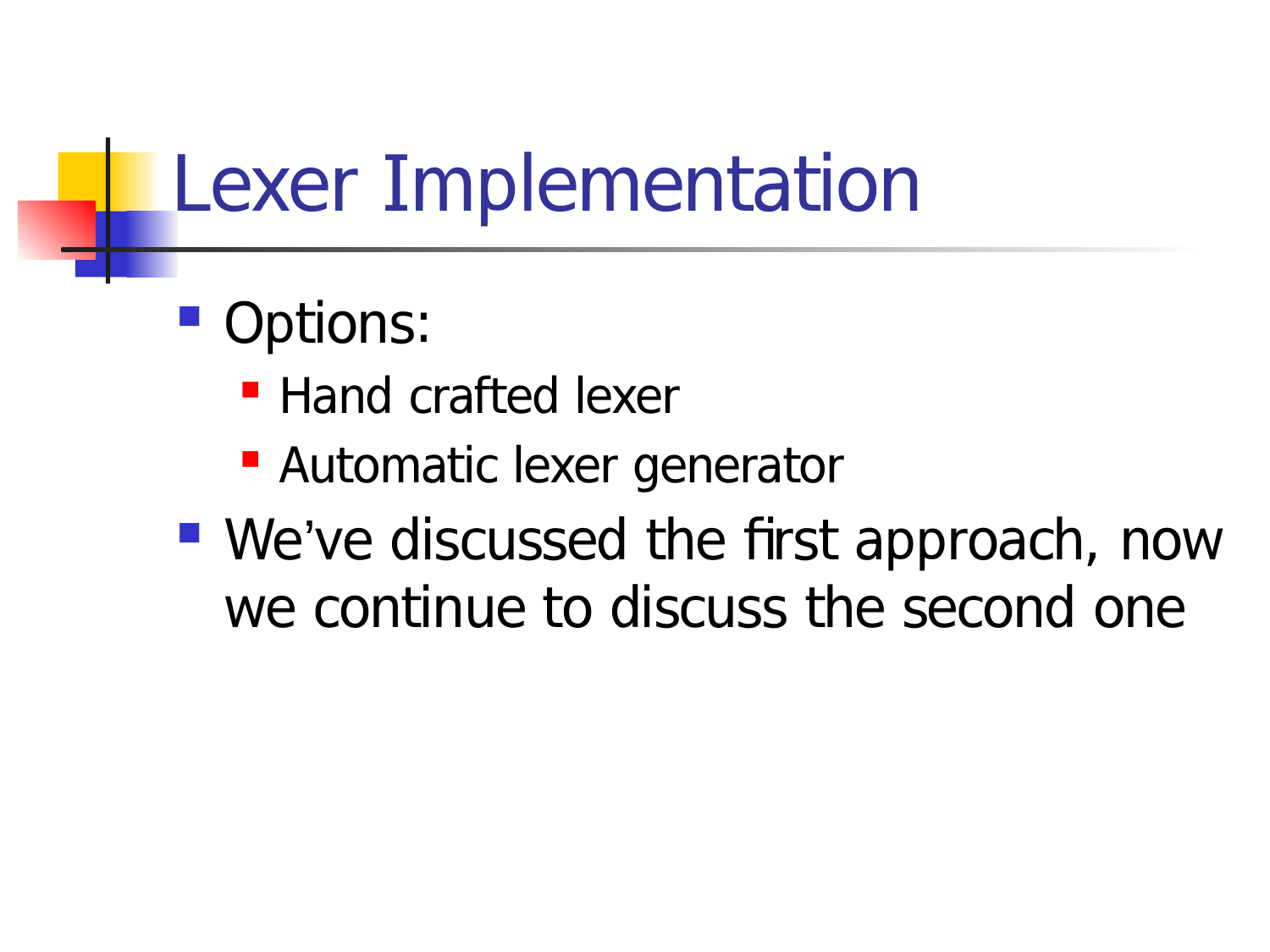

# Lexer Implementation
Options:
Hand crafted lexer
Automatic lexer generator
We’ve discussed the first approach, now we continue to discuss the second one